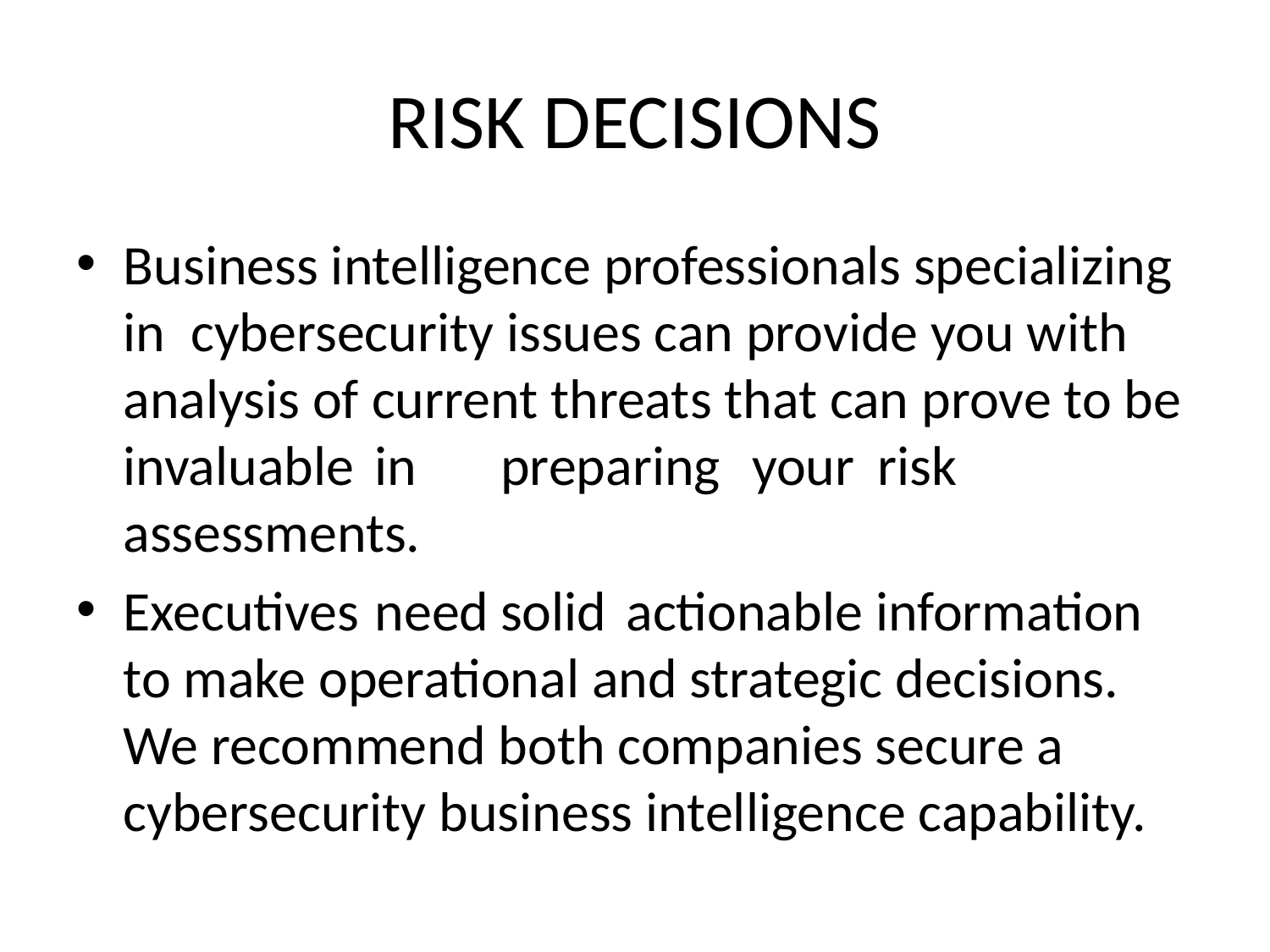

# RISK DECISIONS
Business intelligence professionals specializing in  cybersecurity issues can provide you with analysis of current threats that can prove to be invaluable	in	preparing	your	risk	assessments.
Executives	need	solid	actionable information to make operational and strategic decisions. We recommend both companies secure a cybersecurity business intelligence capability.